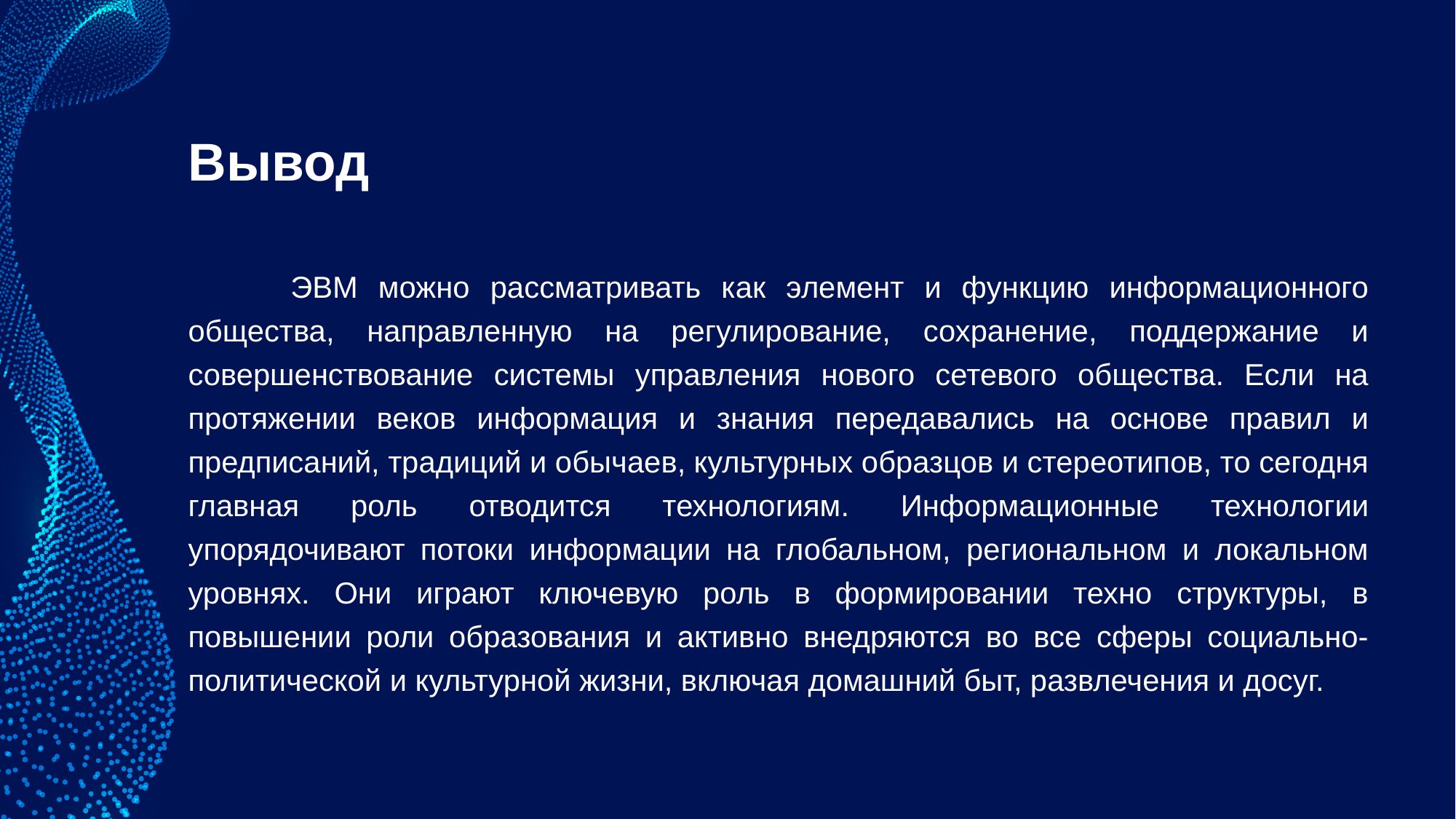

# Вывод
     ЭВМ можно рассматривать как элемент и функцию информационного общества, направленную на регулирование, сохранение, поддержание и совершенствование системы управления нового сетевого общества. Если на протяжении веков информация и знания передавались на основе правил и предписаний, традиций и обычаев, культурных образцов и стереотипов, то сегодня главная роль отводится технологиям. Информационные технологии упорядочивают потоки информации на глобальном, региональном и локальном уровнях. Они играют ключевую роль в формировании техно структуры, в повышении роли образования и активно внедряются во все сферы социально-политической и культурной жизни, включая домашний быт, развлечения и досуг.